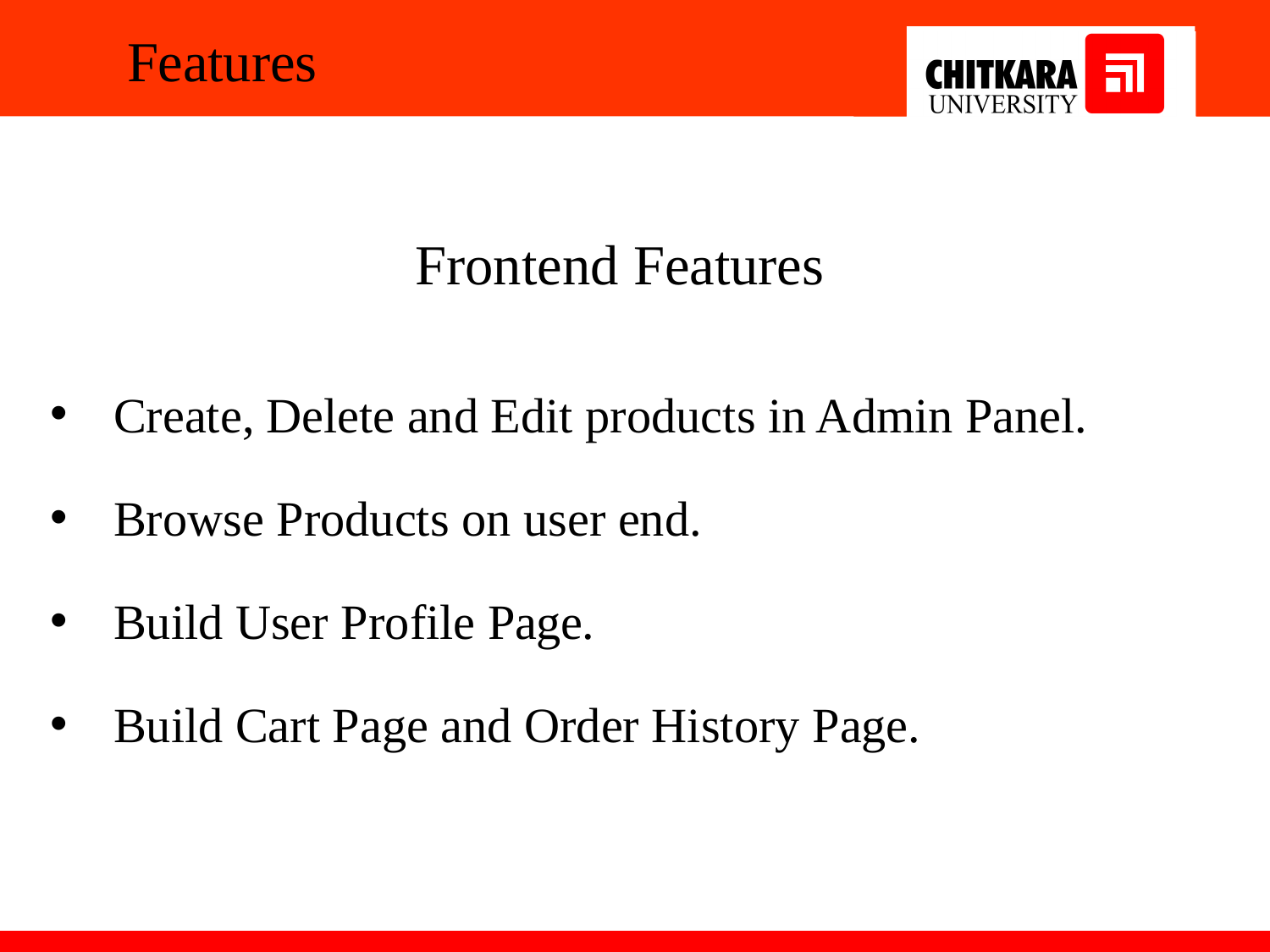

# Features
Frontend Features
Create, Delete and Edit products in Admin Panel.
Browse Products on user end.
Build User Profile Page.
Build Cart Page and Order History Page.